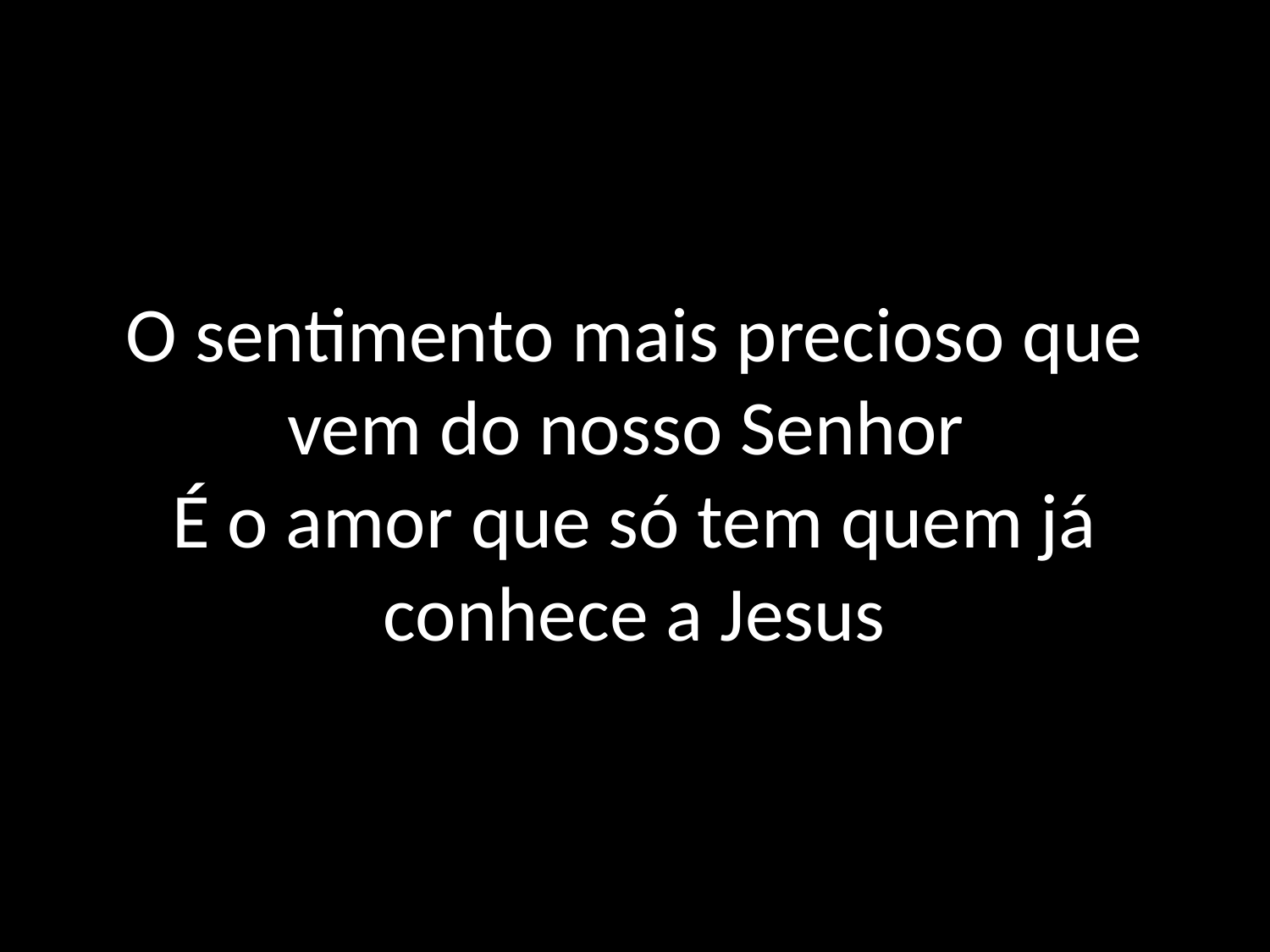

# O sentimento mais precioso que vem do nosso Senhor É o amor que só tem quem já conhece a Jesus